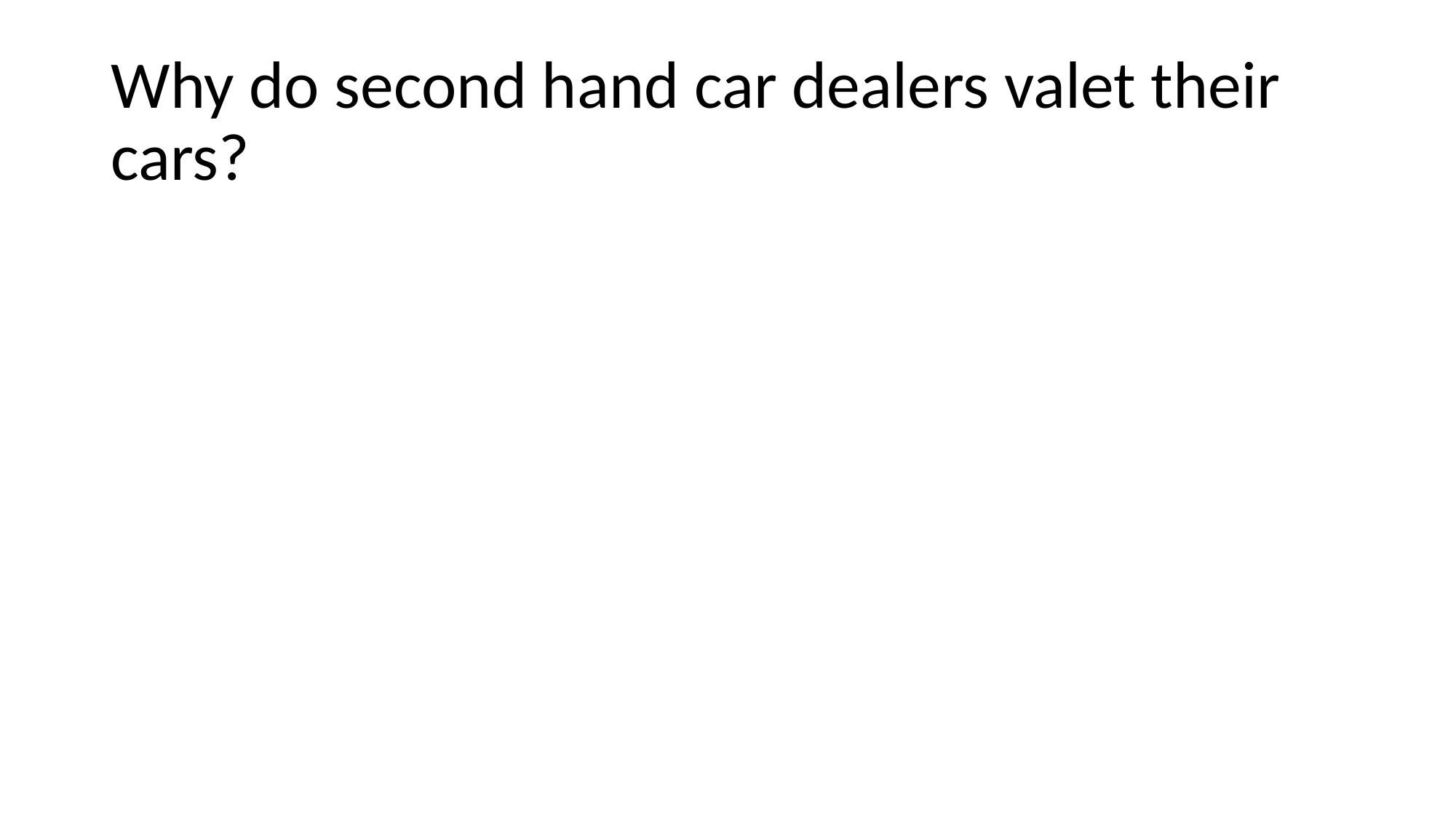

# Why do second hand car dealers valet their cars?